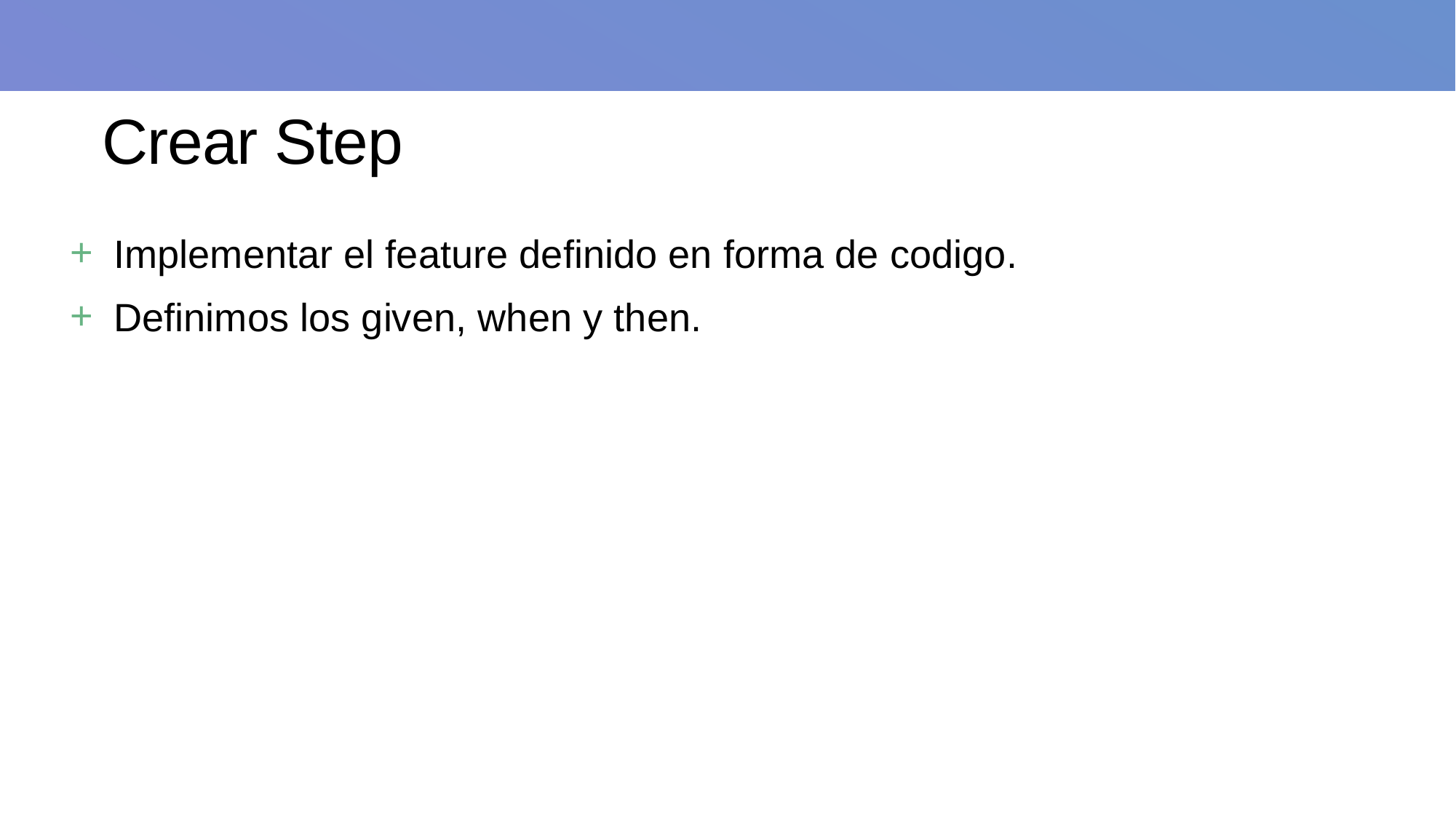

# Crear Step
Implementar el feature definido en forma de codigo.
Definimos los given, when y then.